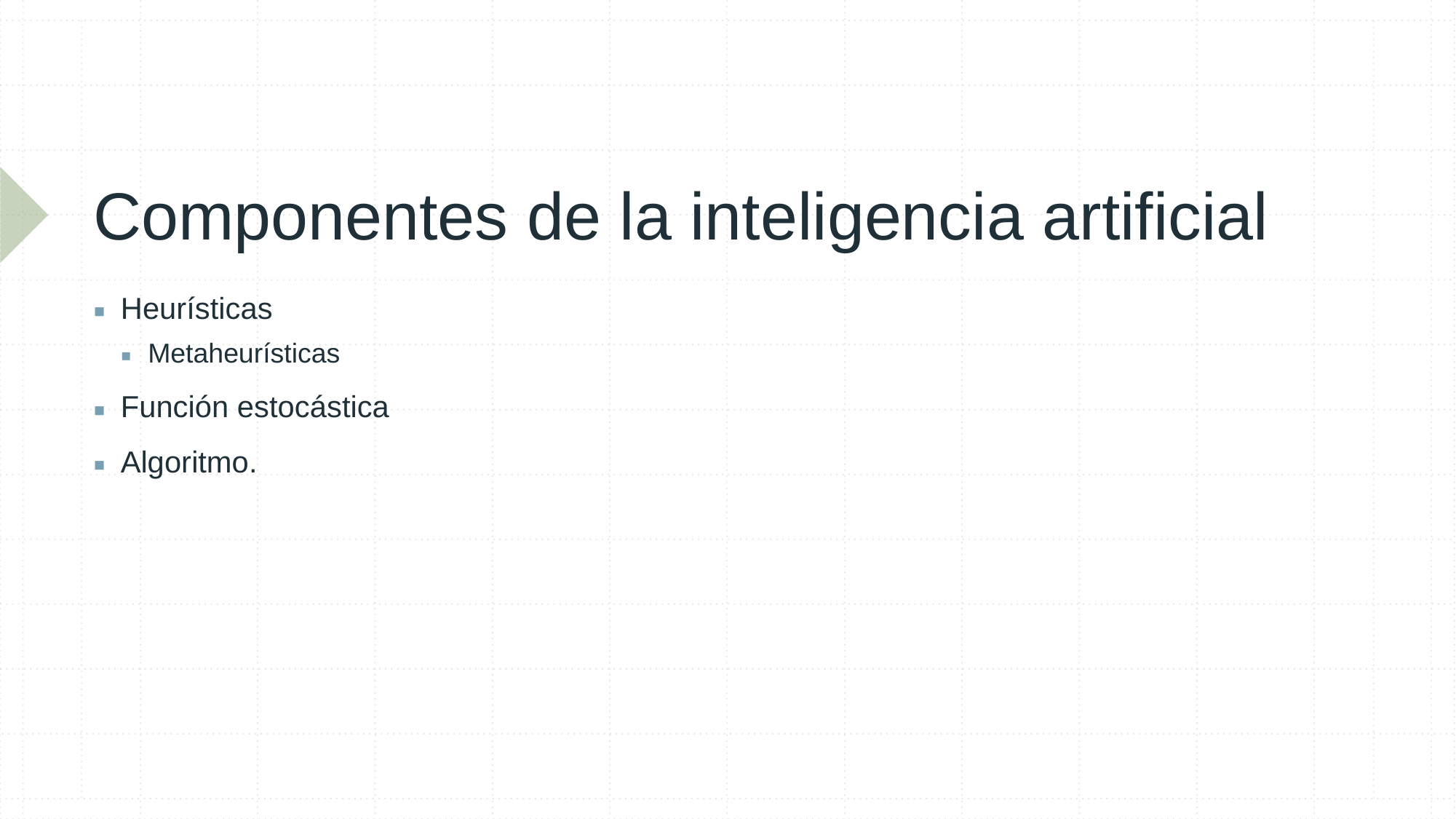

# Componentes de la inteligencia artificial
Heurísticas
Metaheurísticas
Función estocástica
Algoritmo.